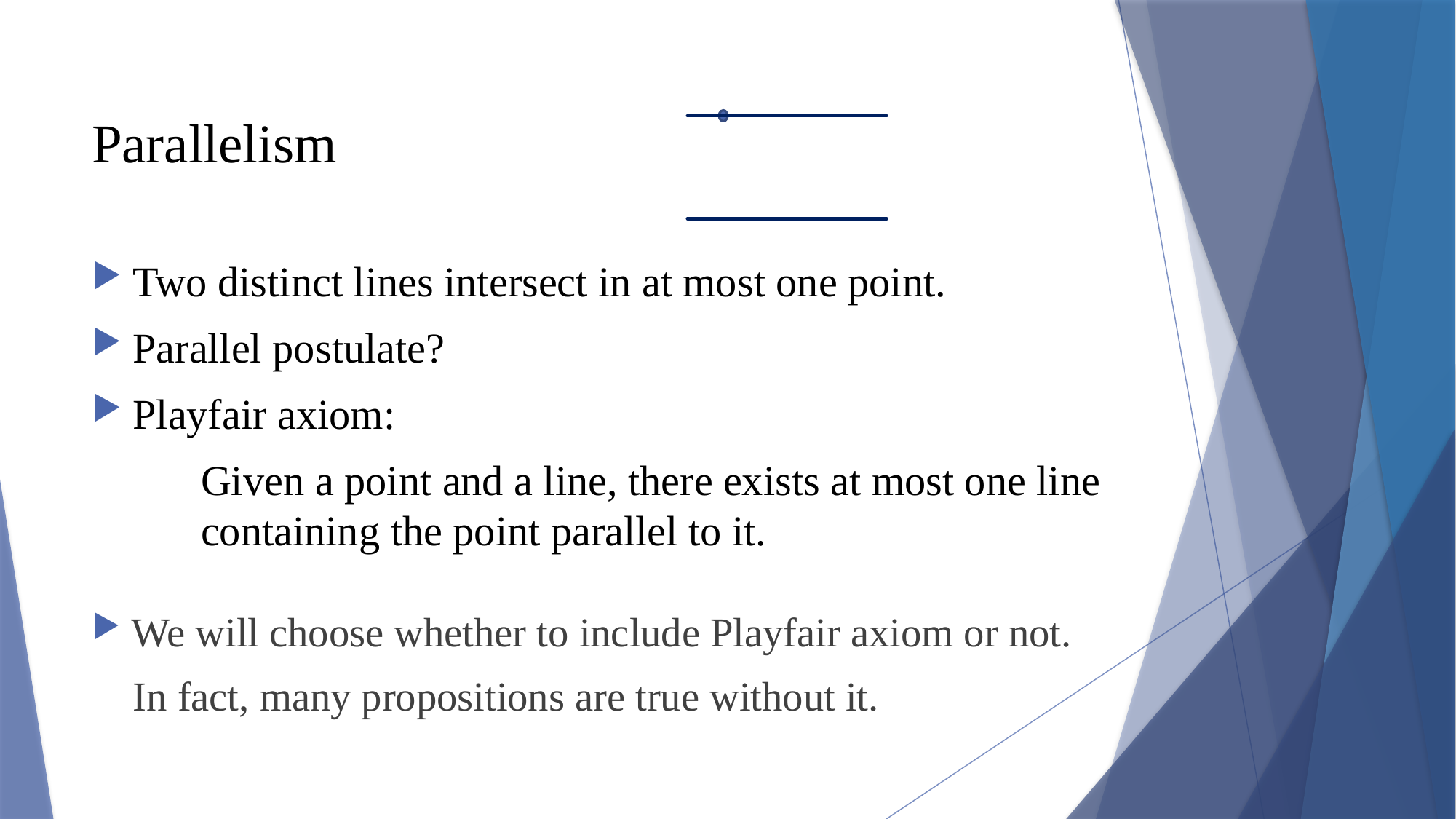

# Parallelism

Two distinct lines intersect in at most one point.
Parallel postulate?
Playfair axiom:
	Given a point and a line, there exists at most one line 	containing the point parallel to it.
We will choose whether to include Playfair axiom or not.
    In fact, many propositions are true without it.